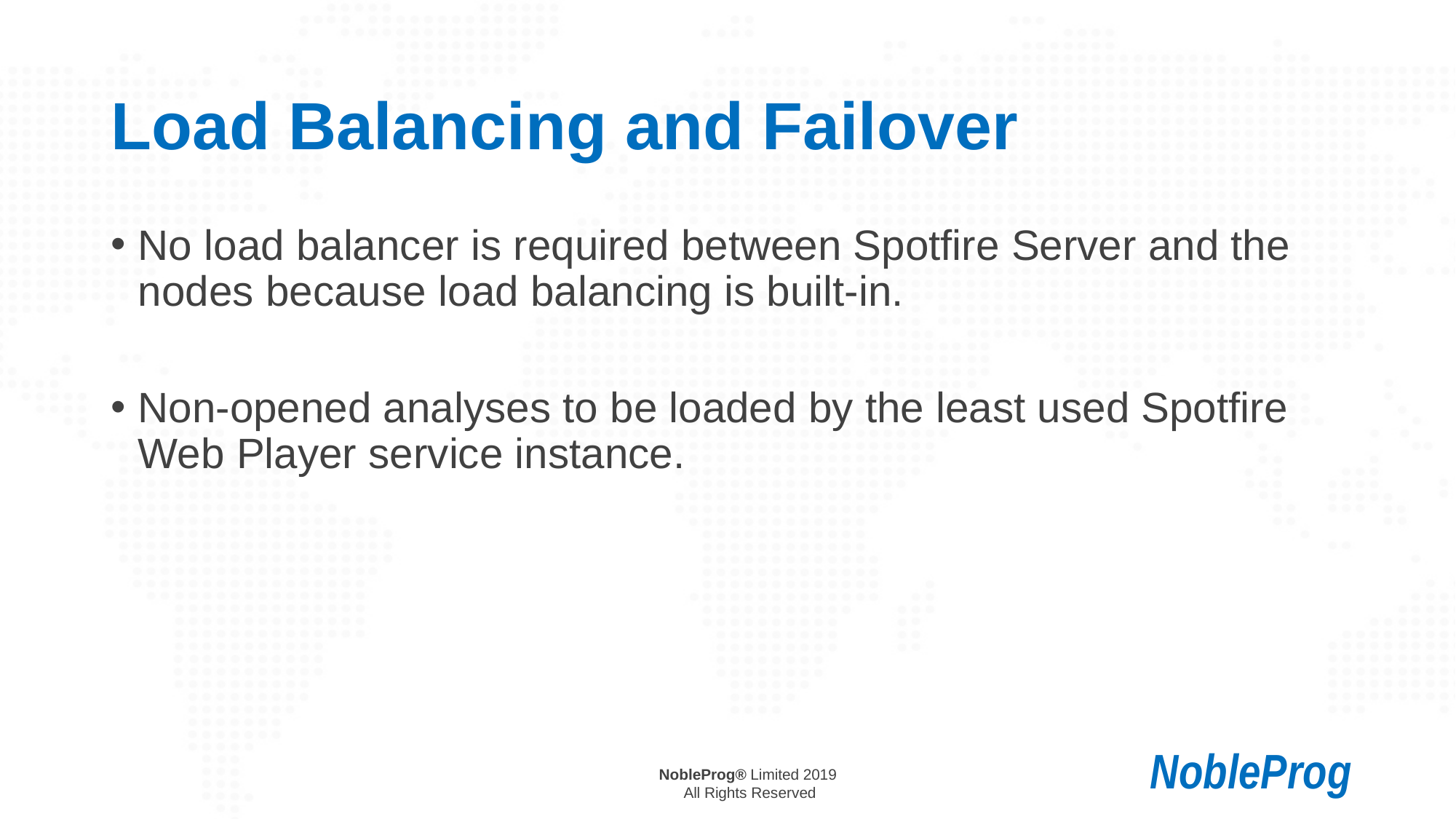

# Load Balancing and Failover
No load balancer is required between Spotfire Server and the nodes because load balancing is built-in.

Non-opened analyses to be loaded by the least used Spotfire Web Player service instance.